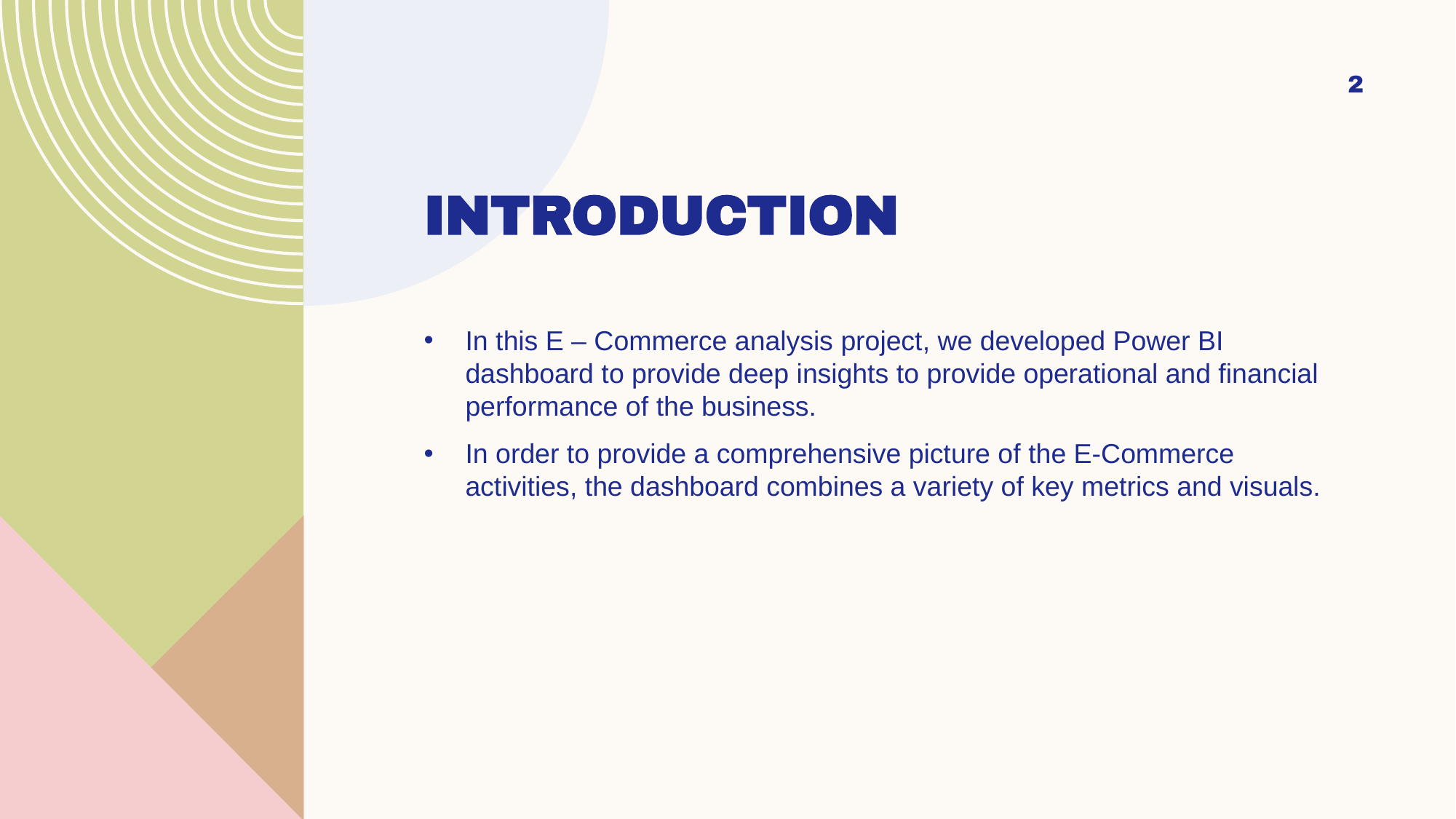

2
# Introduction

In this E – Commerce analysis project, we developed Power BI dashboard to provide deep insights to provide operational and financial performance of the business.
In order to provide a comprehensive picture of the E-Commerce activities, the dashboard combines a variety of key metrics and visuals.